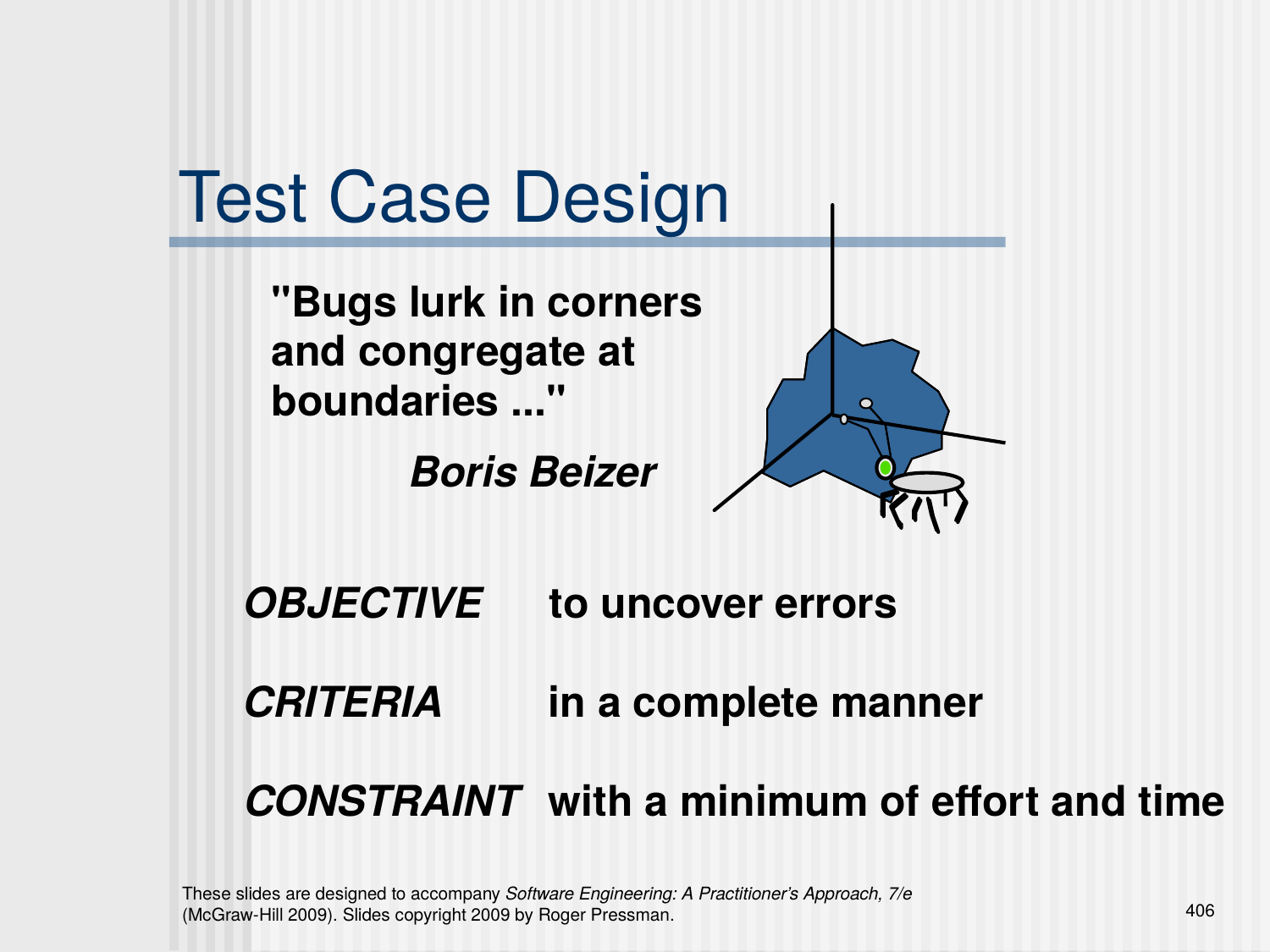

# Test Case Design

"Bugs lurk in corners
and congregate at

boundaries ..."

Boris Beizer

OBJECTIVE

to uncover errors

CRITERIA

in a complete manner

CONSTRAINT
with a minimum of effort and time
These slides are designed to accompany Software Engineering: A Practitioner’s Approach, 7/e (McGraw-Hill 2009). Slides copyright 2009 by Roger Pressman.
406